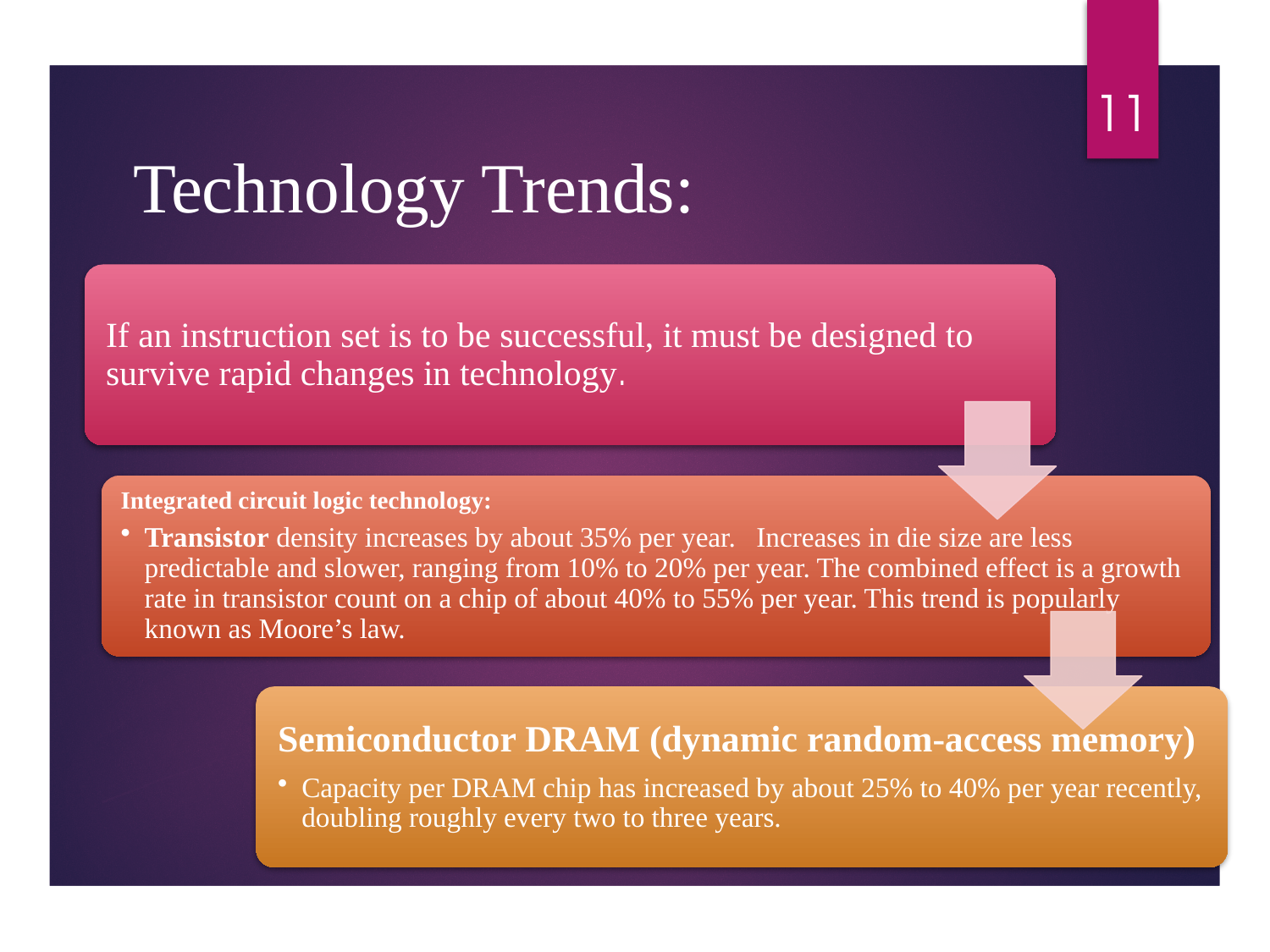

11
# Technology Trends:
If an instruction set is to be successful, it must be designed to survive rapid changes in technology.
Integrated circuit logic technology:
Transistor density increases by about 35% per year.   Increases in die size are less predictable and slower, ranging from 10% to 20% per year. The combined effect is a growth rate in transistor count on a chip of about 40% to 55% per year. This trend is popularly known as Moore’s law.
Semiconductor DRAM (dynamic random-access memory)
Capacity per DRAM chip has increased by about 25% to 40% per year recently, doubling roughly every two to three years.